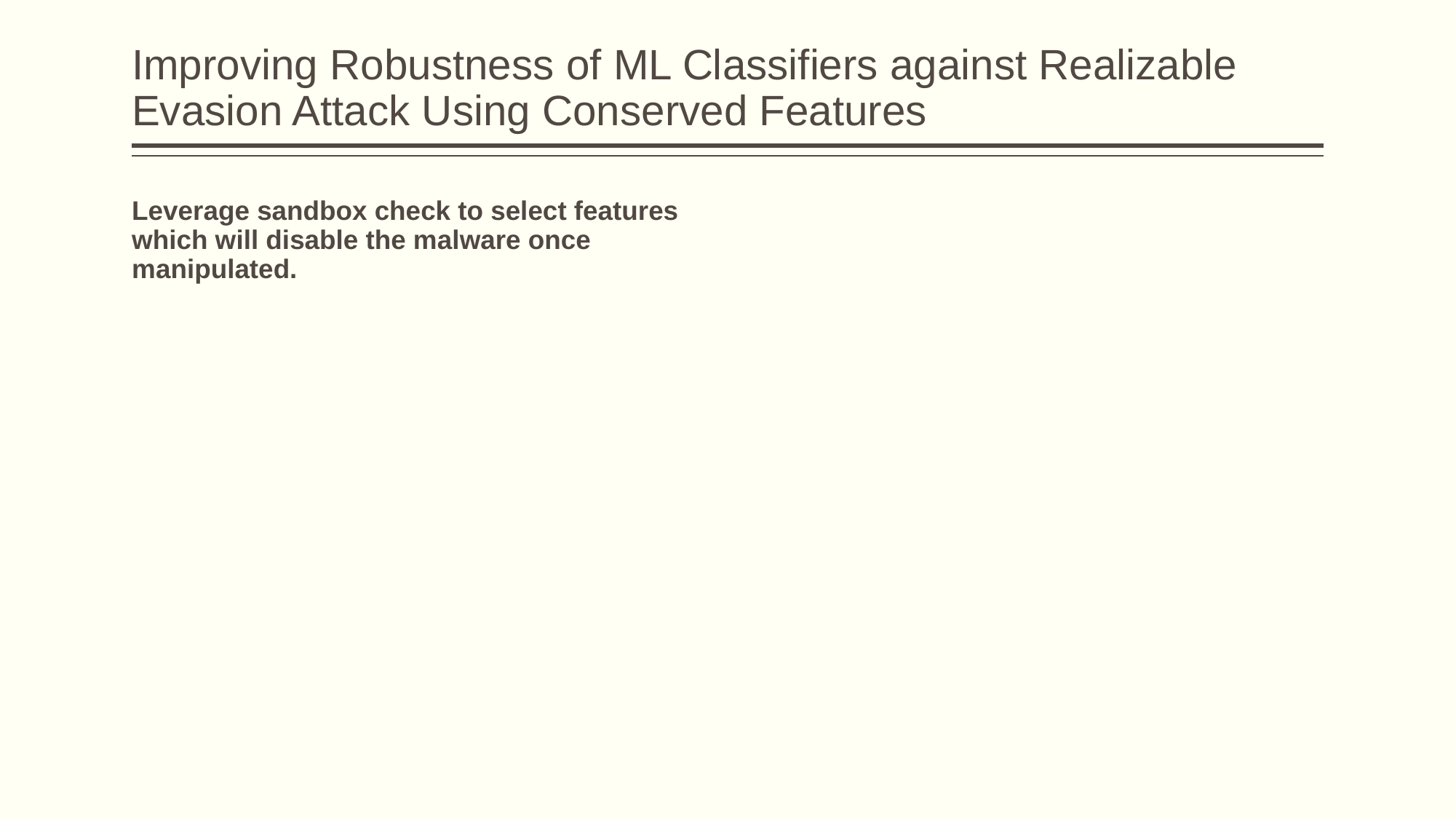

# Improving Robustness of ML Classifiers against Realizable Evasion Attack Using Conserved Features
Leverage sandbox check to select features which will disable the malware once manipulated.